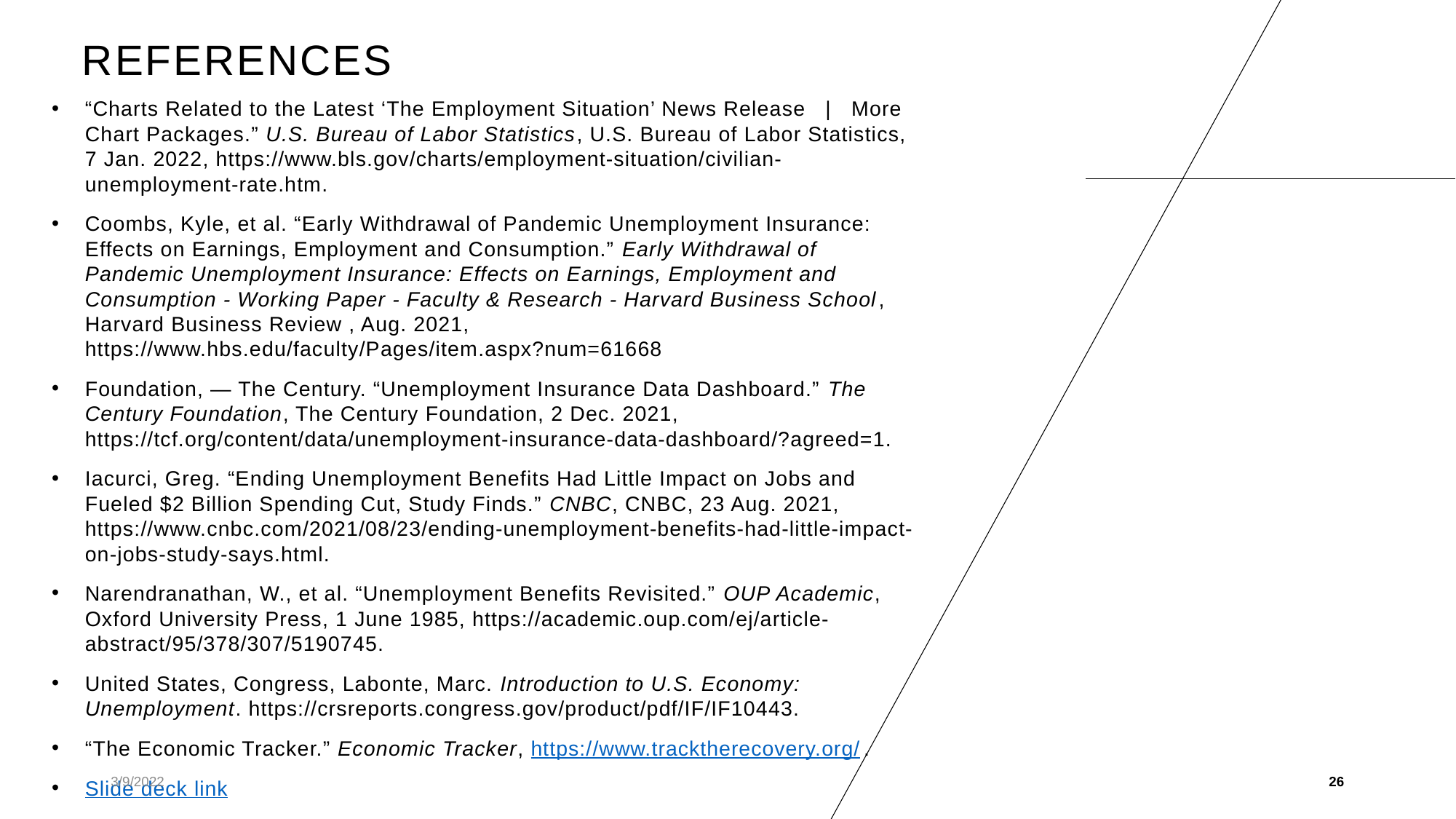

# References
“Charts Related to the Latest ‘The Employment Situation’ News Release   |   More Chart Packages.” U.S. Bureau of Labor Statistics, U.S. Bureau of Labor Statistics, 7 Jan. 2022, https://www.bls.gov/charts/employment-situation/civilian-unemployment-rate.htm.
Coombs, Kyle, et al. “Early Withdrawal of Pandemic Unemployment Insurance: Effects on Earnings, Employment and Consumption.” Early Withdrawal of Pandemic Unemployment Insurance: Effects on Earnings, Employment and Consumption - Working Paper - Faculty & Research - Harvard Business School, Harvard Business Review , Aug. 2021, https://www.hbs.edu/faculty/Pages/item.aspx?num=61668
Foundation, — The Century. “Unemployment Insurance Data Dashboard.” The Century Foundation, The Century Foundation, 2 Dec. 2021, https://tcf.org/content/data/unemployment-insurance-data-dashboard/?agreed=1.
Iacurci, Greg. “Ending Unemployment Benefits Had Little Impact on Jobs and Fueled $2 Billion Spending Cut, Study Finds.” CNBC, CNBC, 23 Aug. 2021, https://www.cnbc.com/2021/08/23/ending-unemployment-benefits-had-little-impact-on-jobs-study-says.html.
Narendranathan, W., et al. “Unemployment Benefits Revisited.” OUP Academic, Oxford University Press, 1 June 1985, https://academic.oup.com/ej/article-abstract/95/378/307/5190745.
United States, Congress, Labonte, Marc. Introduction to U.S. Economy: Unemployment. https://crsreports.congress.gov/product/pdf/IF/IF10443.
“The Economic Tracker.” Economic Tracker, https://www.tracktherecovery.org/.
Slide deck link

3/9/2022
26